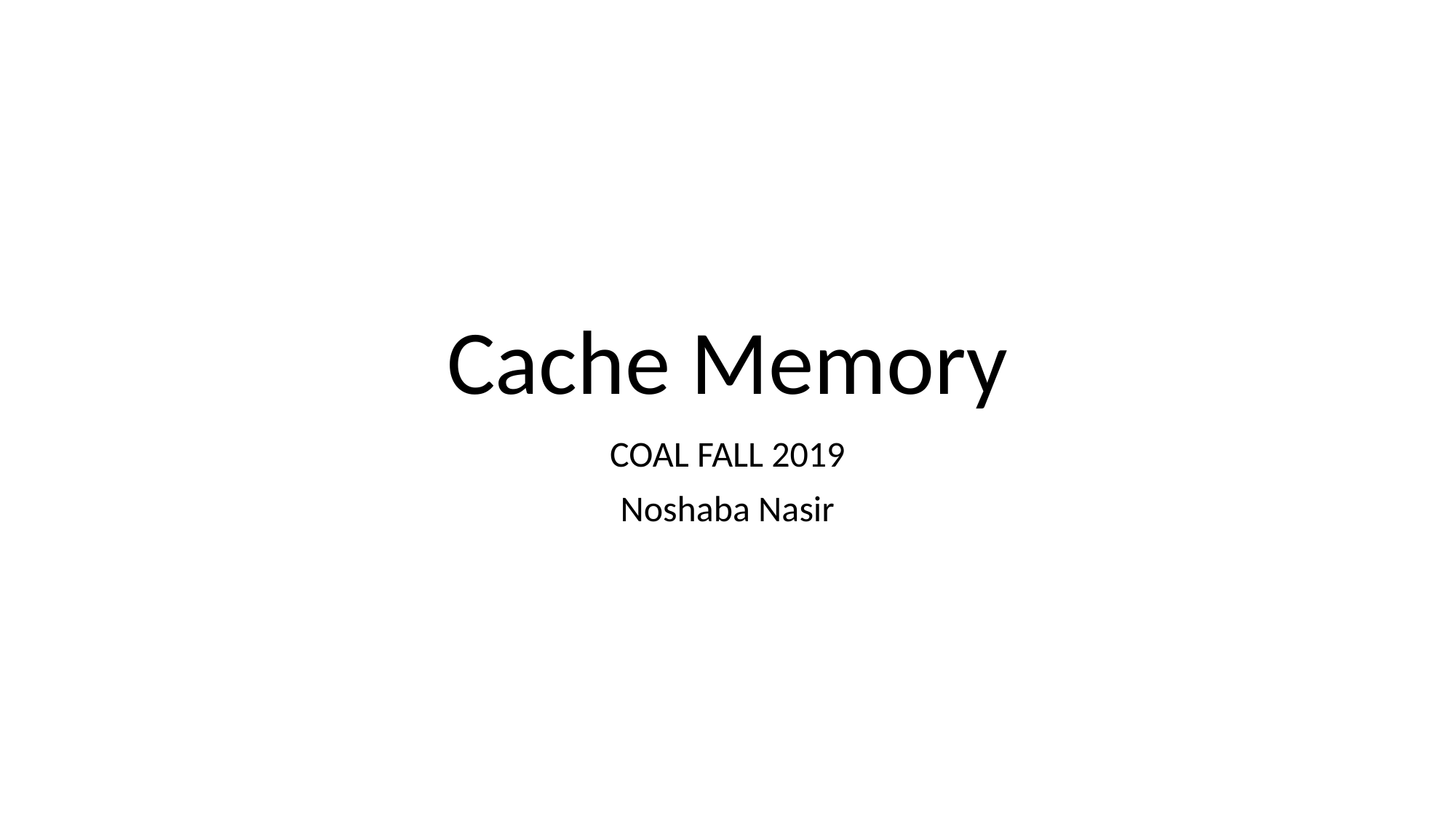

# Cache Memory
COAL FALL 2019
Noshaba Nasir